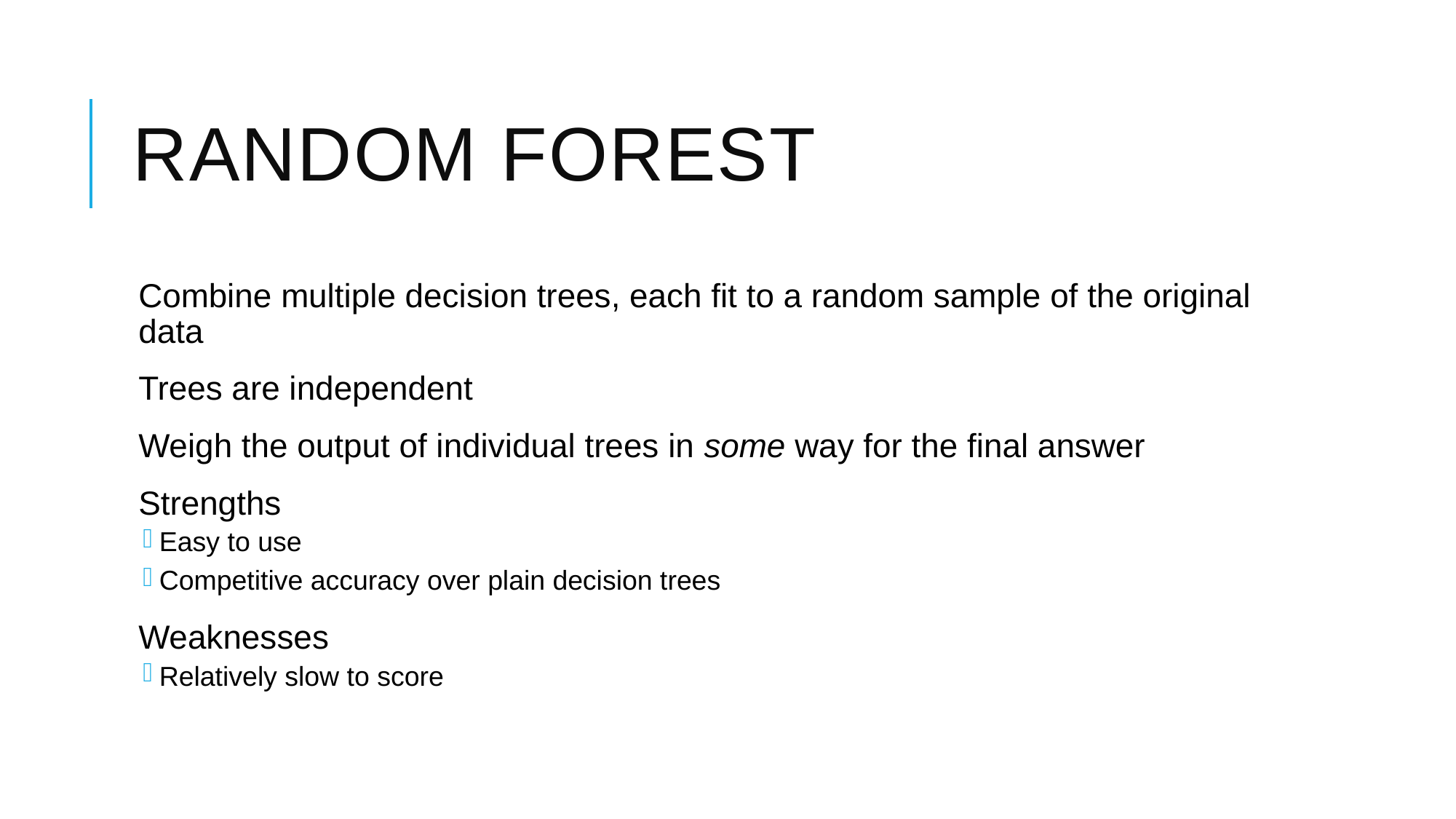

# Random Forest
Combine multiple decision trees, each fit to a random sample of the original data
Trees are independent
Weigh the output of individual trees in some way for the final answer
Strengths
Easy to use
Competitive accuracy over plain decision trees
Weaknesses
Relatively slow to score